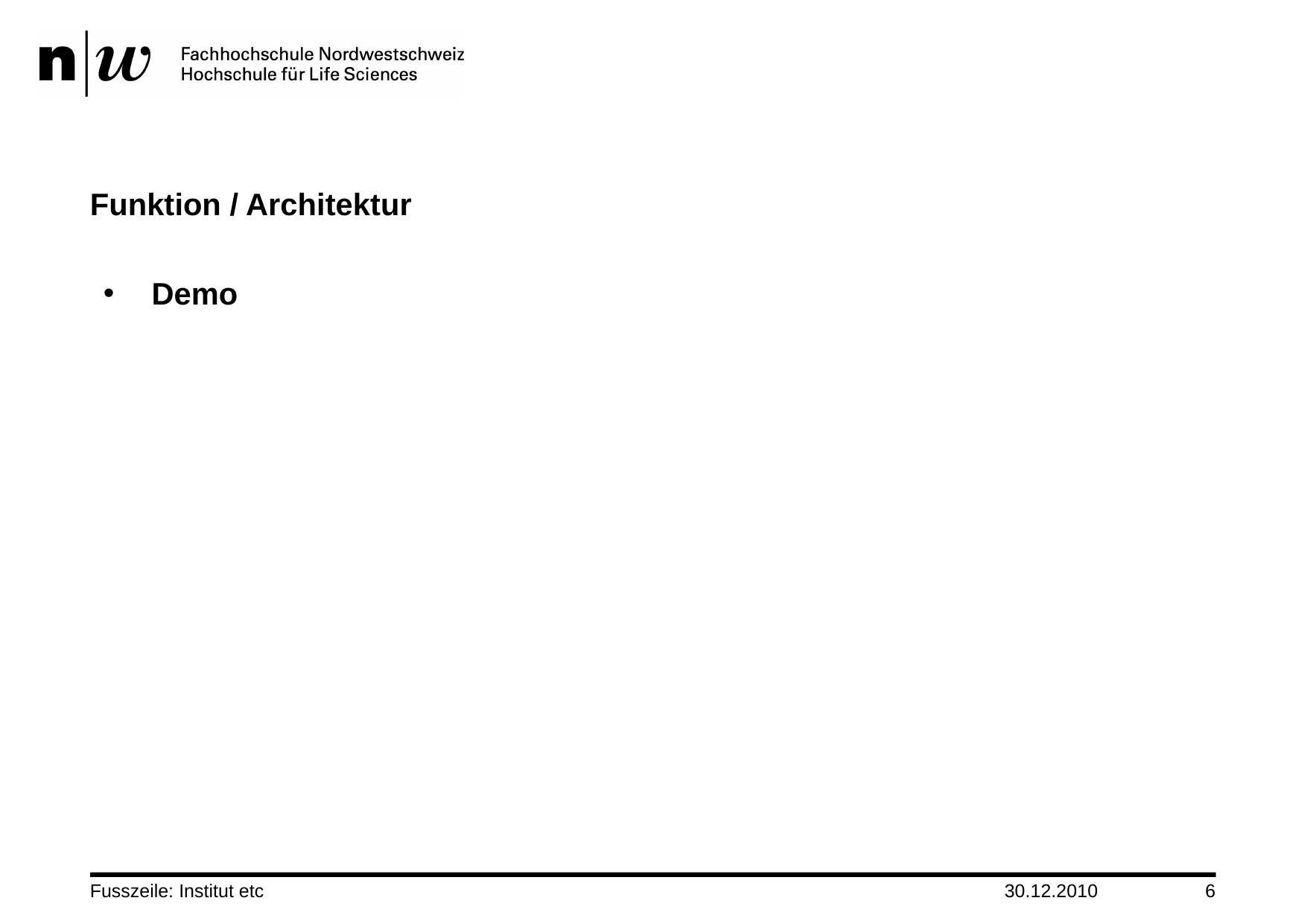

# Funktion / Architektur
 Demo

Fusszeile: Institut etc
30.12.2010
6